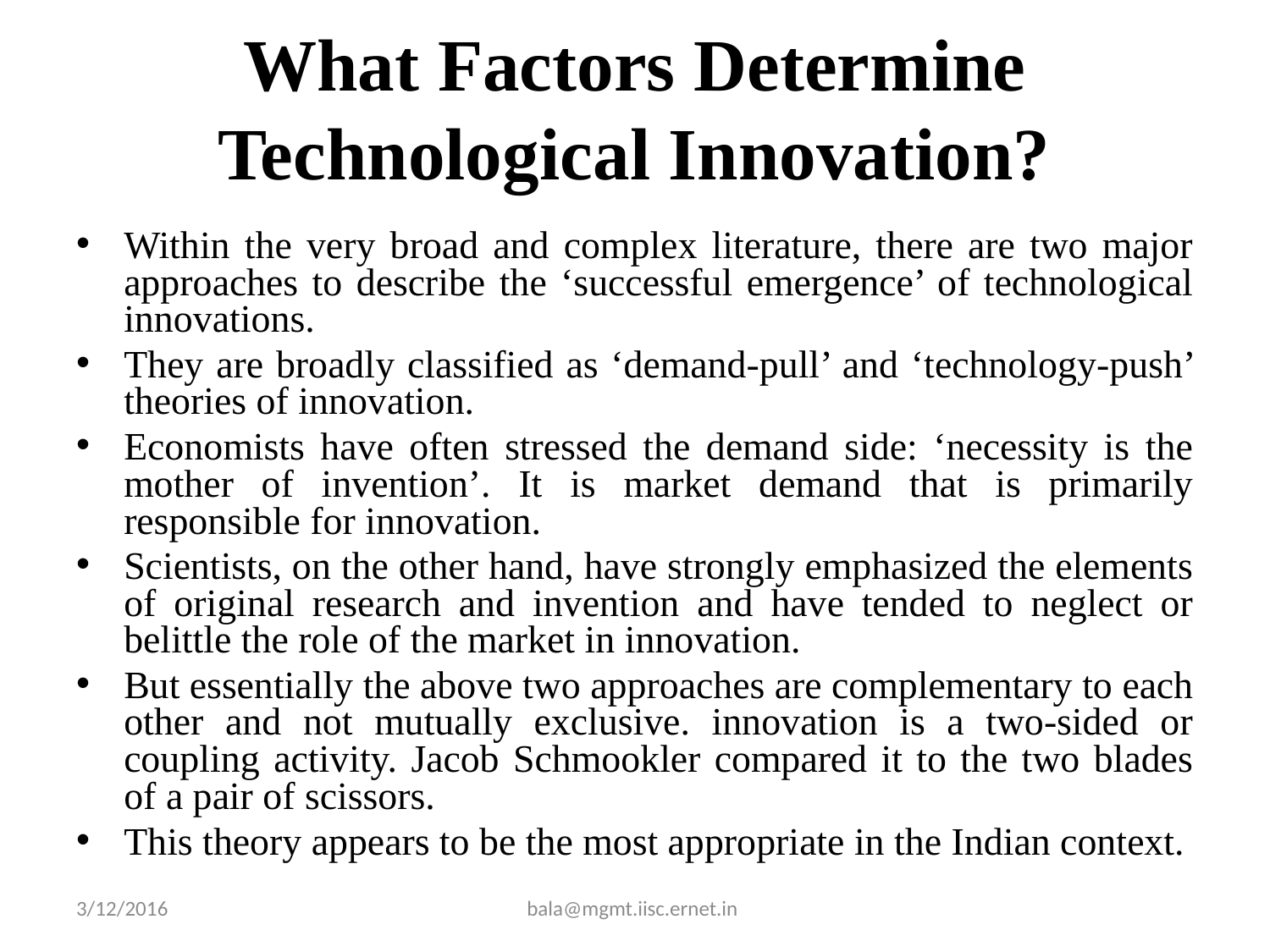

# What Factors Determine Technological Innovation?
Within the very broad and complex literature, there are two major approaches to describe the ‘successful emergence’ of technological innovations.
They are broadly classified as ‘demand-pull’ and ‘technology-push’ theories of innovation.
Economists have often stressed the demand side: ‘necessity is the mother of invention’. It is market demand that is primarily responsible for innovation.
Scientists, on the other hand, have strongly emphasized the elements of original research and invention and have tended to neglect or belittle the role of the market in innovation.
But essentially the above two approaches are complementary to each other and not mutually exclusive. innovation is a two-sided or coupling activity. Jacob Schmookler compared it to the two blades of a pair of scissors.
This theory appears to be the most appropriate in the Indian context.
3/12/2016
bala@mgmt.iisc.ernet.in